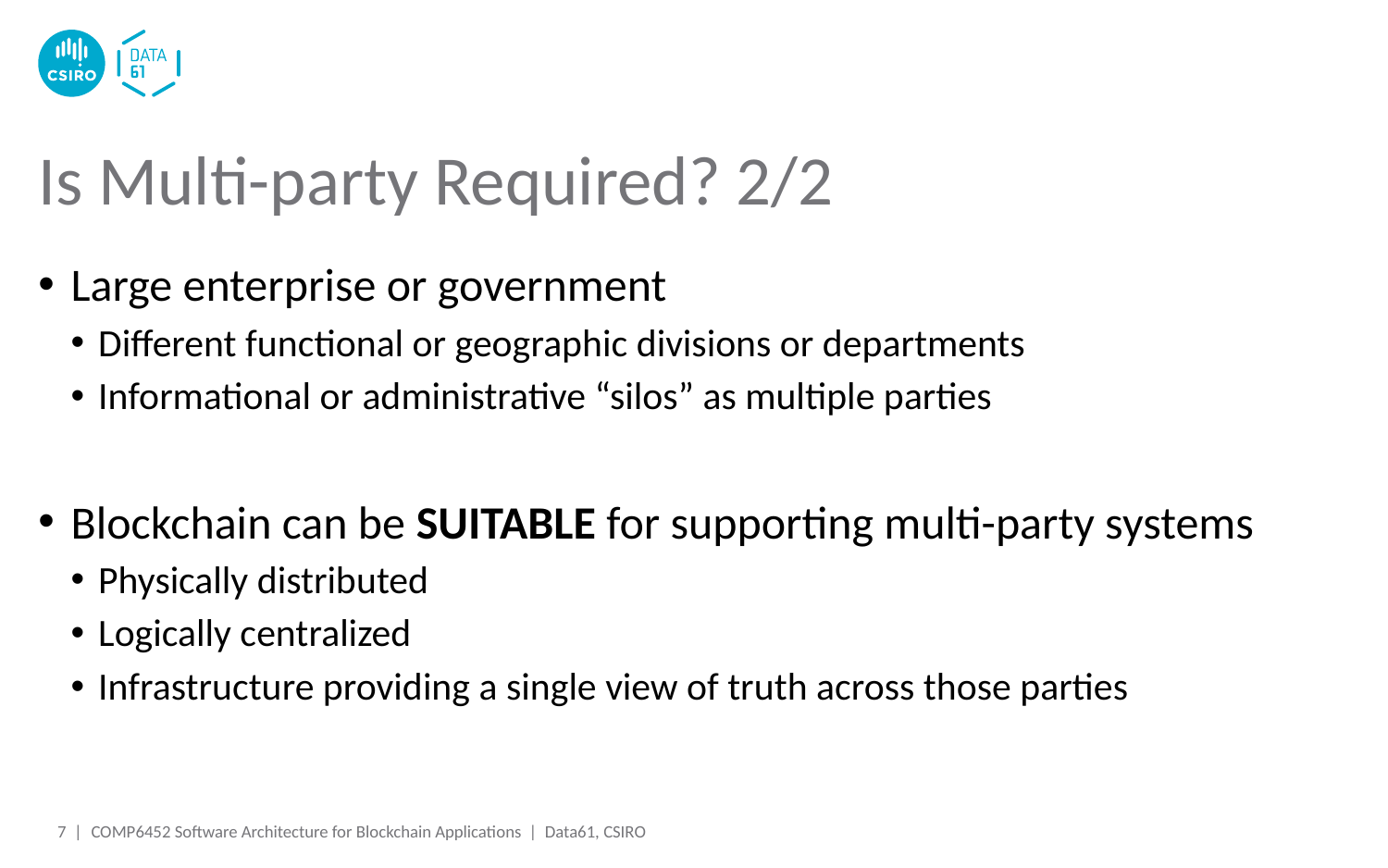

# Is Multi-party Required? 2/2
Large enterprise or government
Different functional or geographic divisions or departments
Informational or administrative “silos” as multiple parties

Blockchain can be SUITABLE for supporting multi-party systems
Physically distributed
Logically centralized
Infrastructure providing a single view of truth across those parties

7  |
COMP6452 Software Architecture for Blockchain Applications  |  Data61, CSIRO